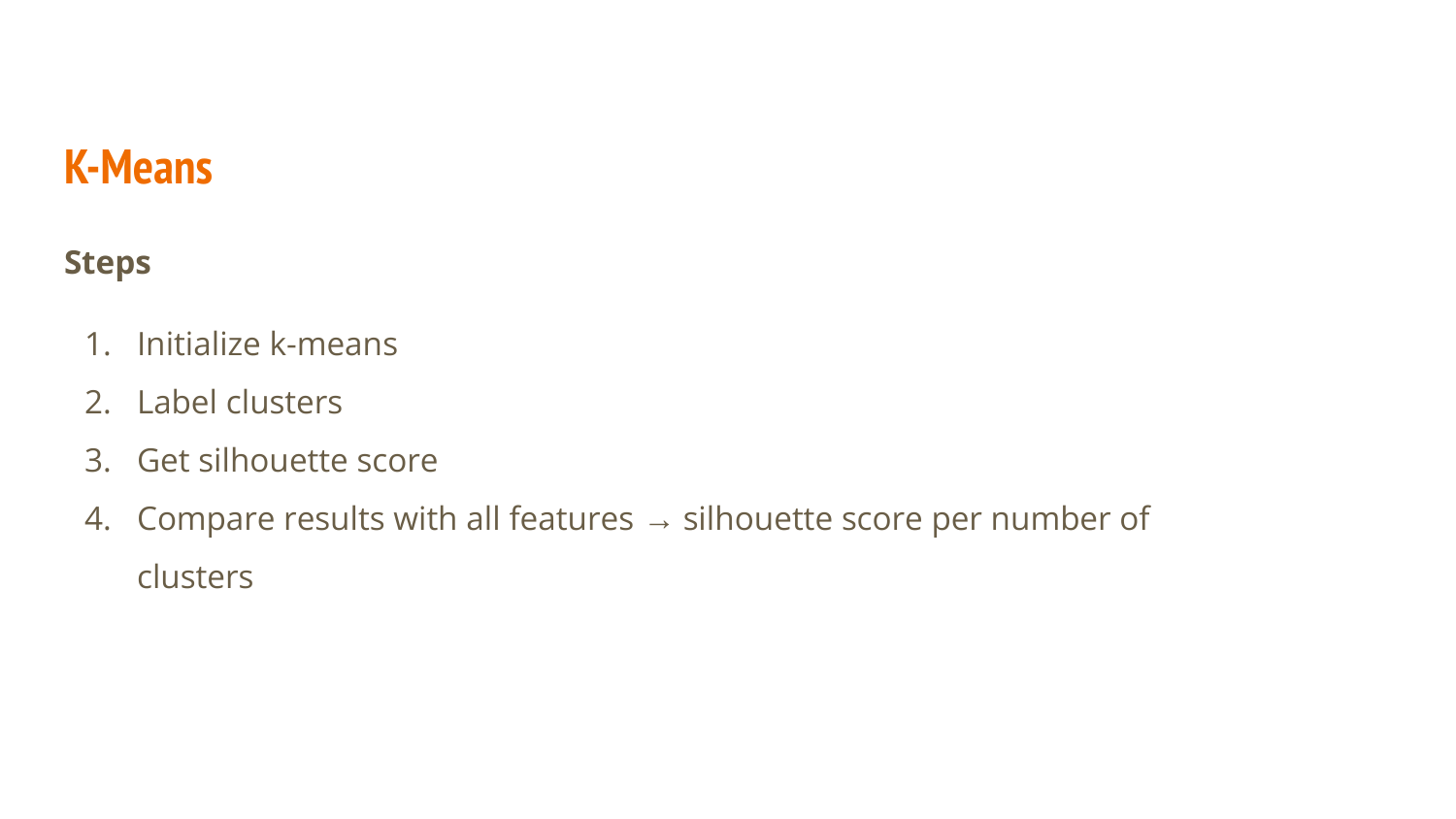

# K-Means
Steps
Initialize k-means
Label clusters
Get silhouette score
Compare results with all features → silhouette score per number of clusters